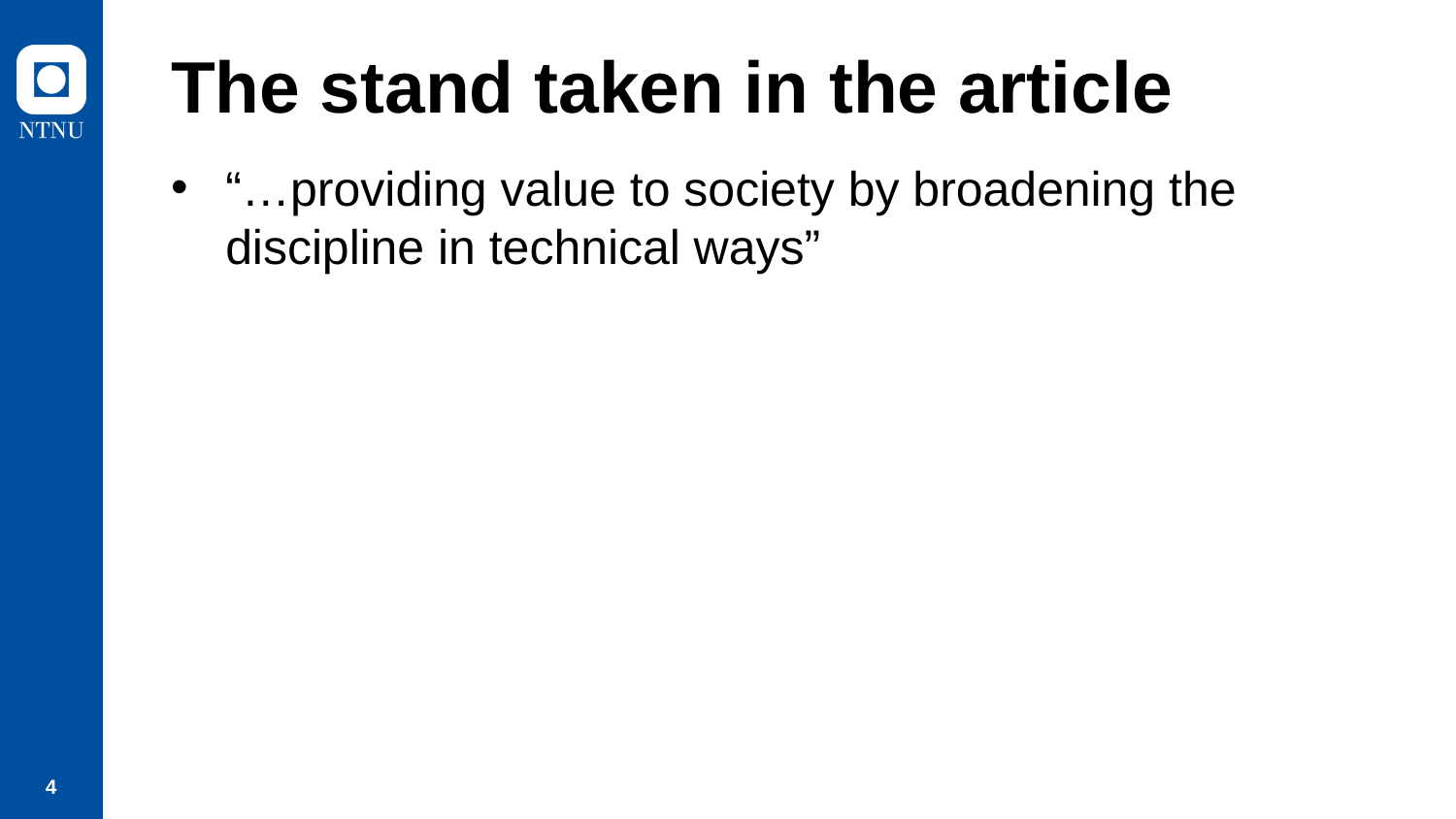

# The stand taken in the article
“…providing value to society by broadening the discipline in technical ways”